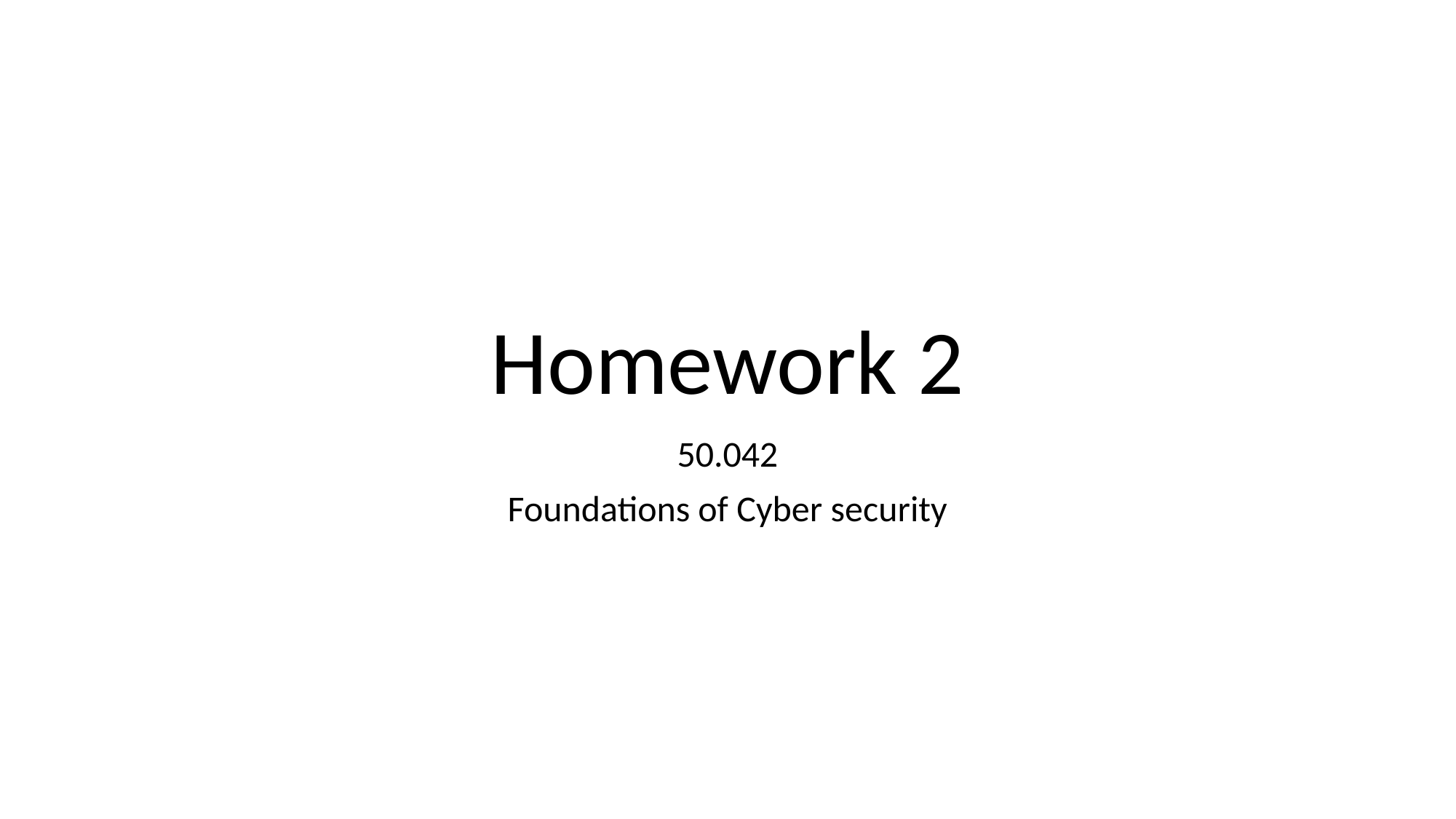

# Homework 2
50.042
Foundations of Cyber security